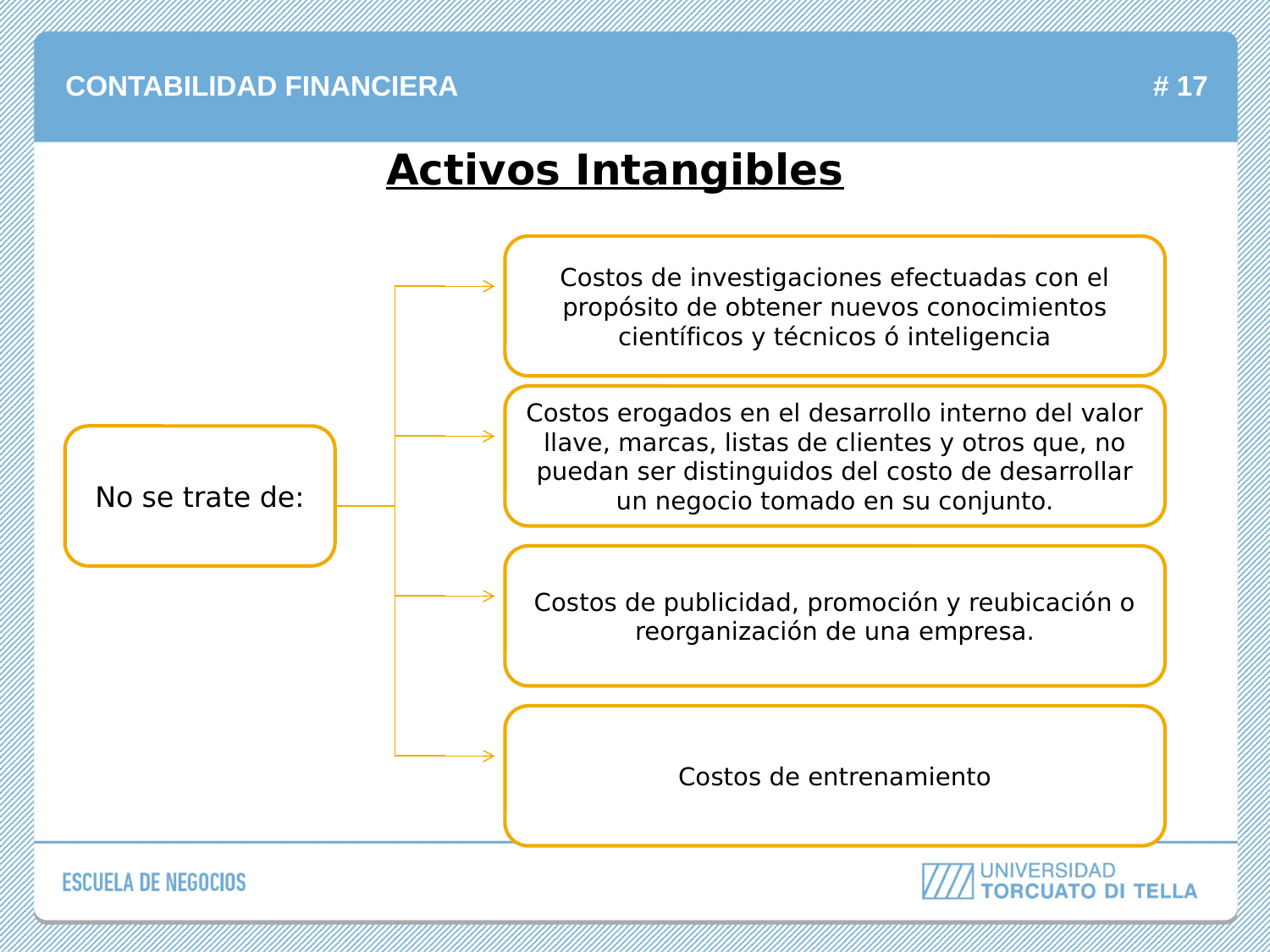

Activos Intangibles
Costos de investigaciones efectuadas con el propósito de obtener nuevos conocimientos científicos y técnicos ó inteligencia
Costos erogados en el desarrollo interno del valor llave, marcas, listas de clientes y otros que, no puedan ser distinguidos del costo de desarrollar un negocio tomado en su conjunto.
No se trate de:
Costos de publicidad, promoción y reubicación o reorganización de una empresa.
Costos de entrenamiento